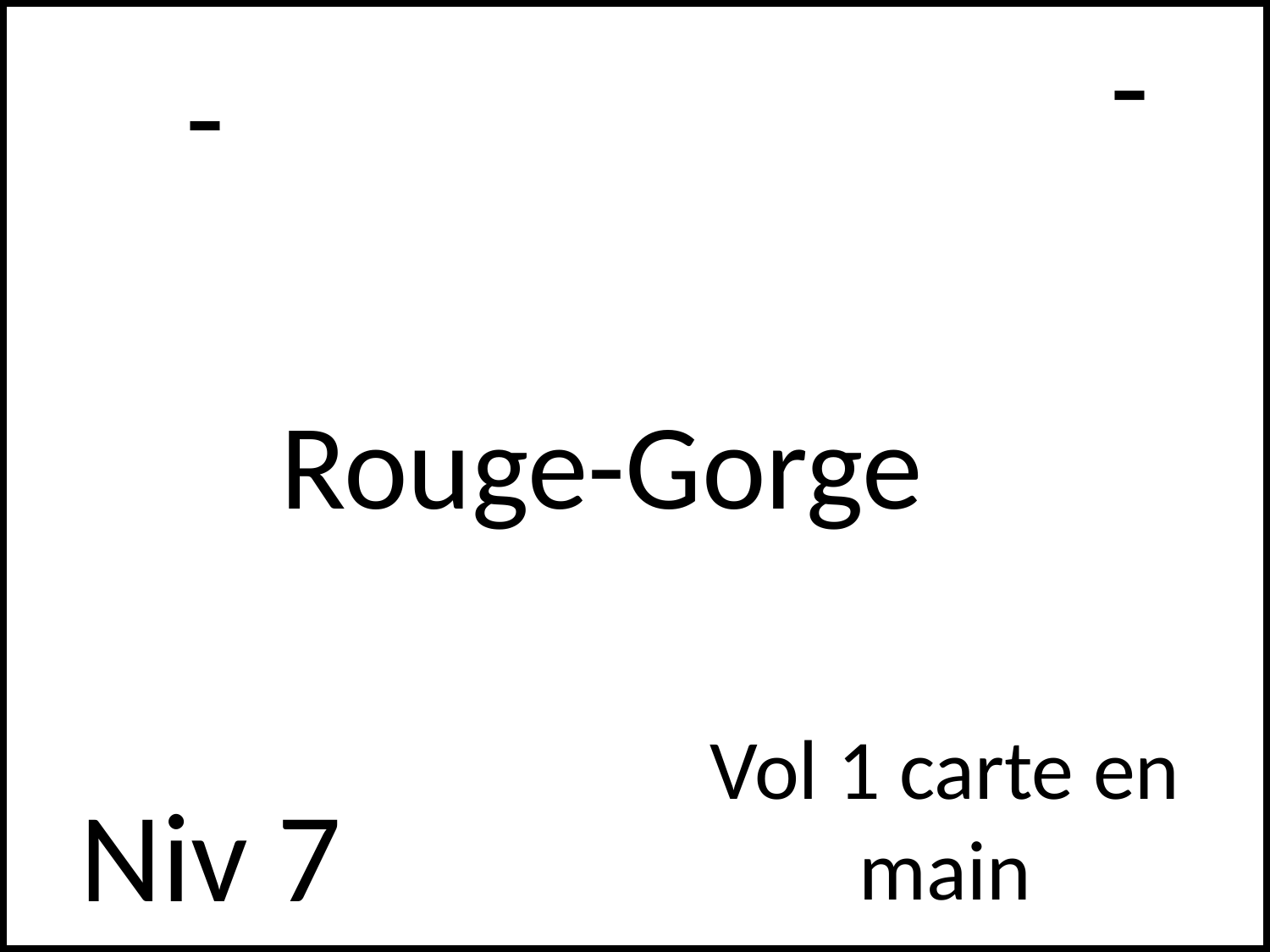

-
# -
Rouge-Gorge
Vol 1 carte en main
Niv 7